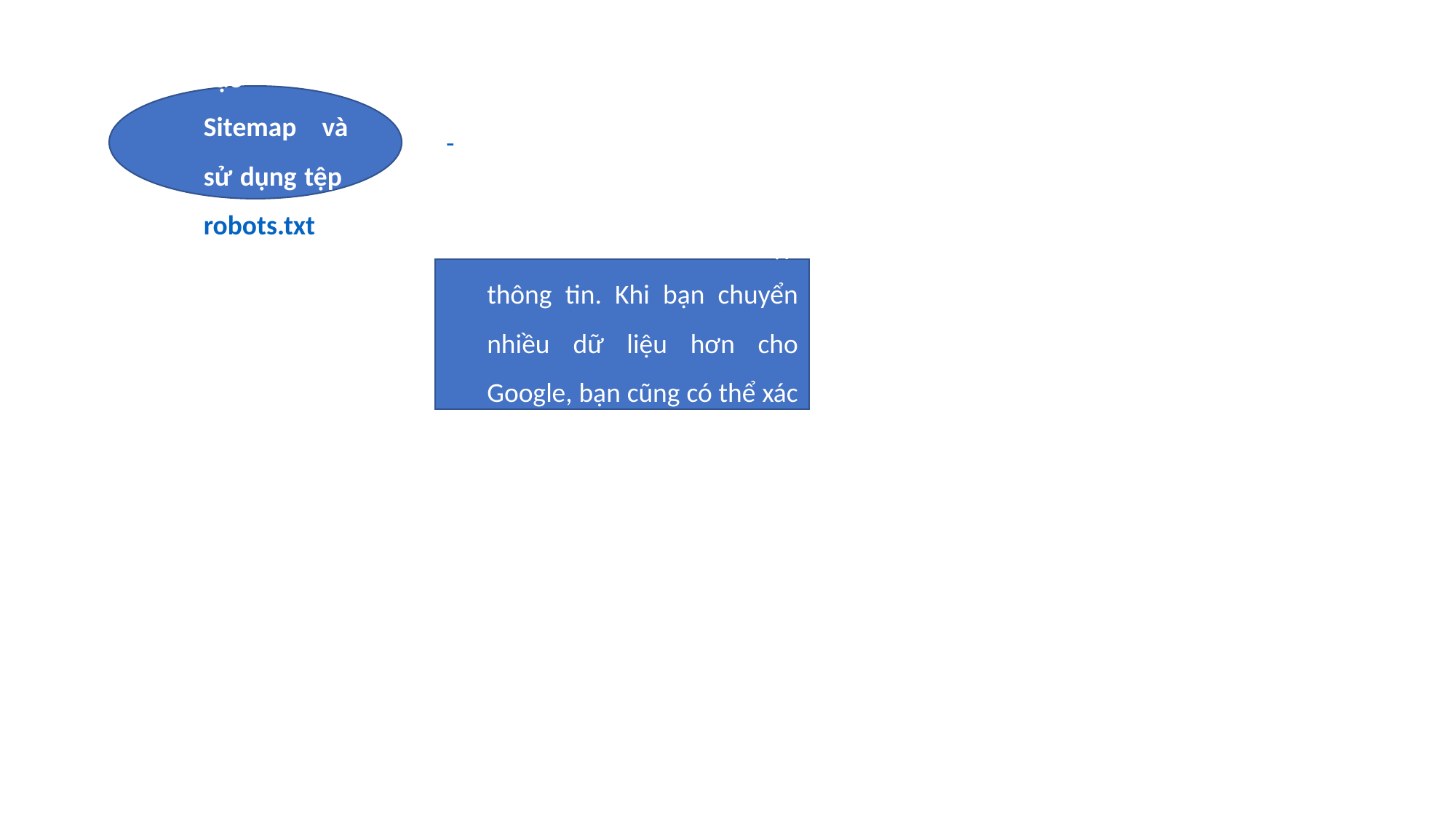

Tạo XML Sitemap và sử dụng tệp robots.txt
XML Sitemap giúp Google hiểu được cấu trúc của một website khi nó thu thập thông tin. Khi bạn chuyển nhiều dữ liệu hơn cho Google, bạn cũng có thể xác định các trangquan trọng nhất và có giá trị đối với bạn để ưu tiên chúng.